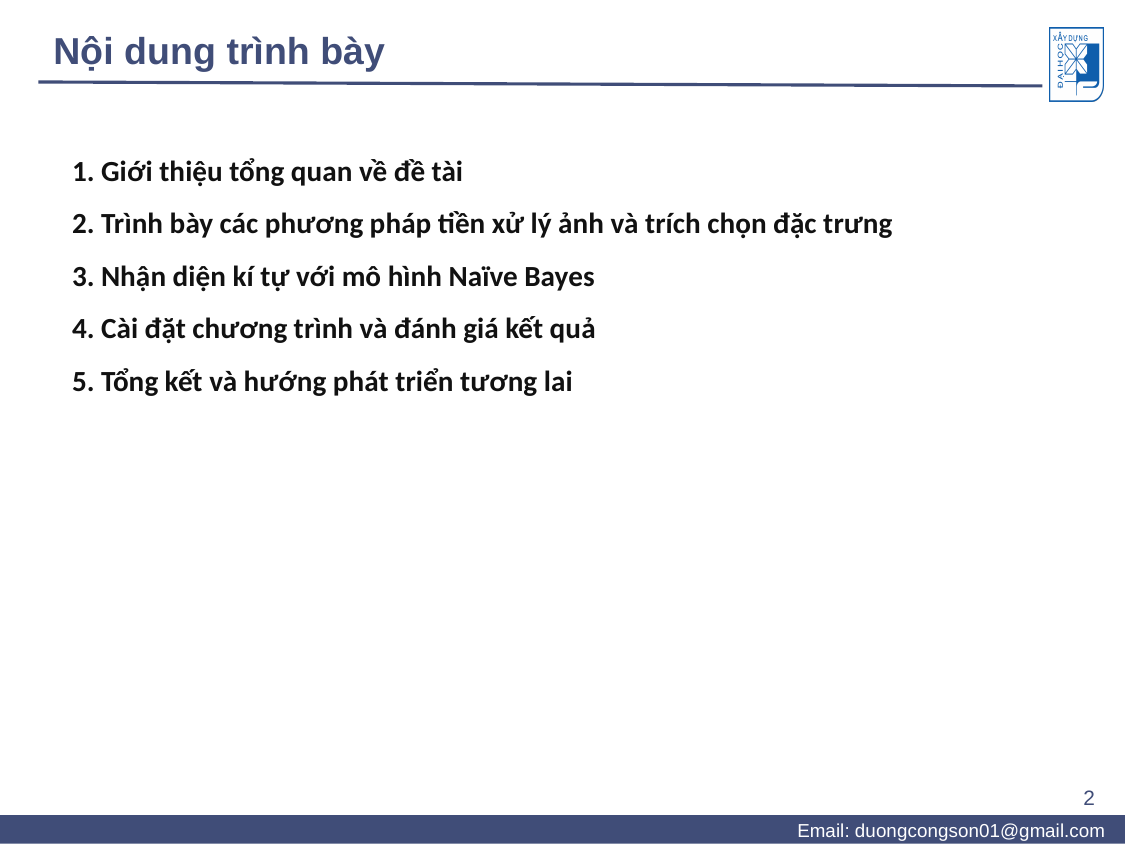

# Nội dung trình bày
1. Giới thiệu tổng quan về đề tài
2. Trình bày các phương pháp tiền xử lý ảnh và trích chọn đặc trưng
3. Nhận diện kí tự với mô hình Naïve Bayes
4. Cài đặt chương trình và đánh giá kết quả
5. Tổng kết và hướng phát triển tương lai

2